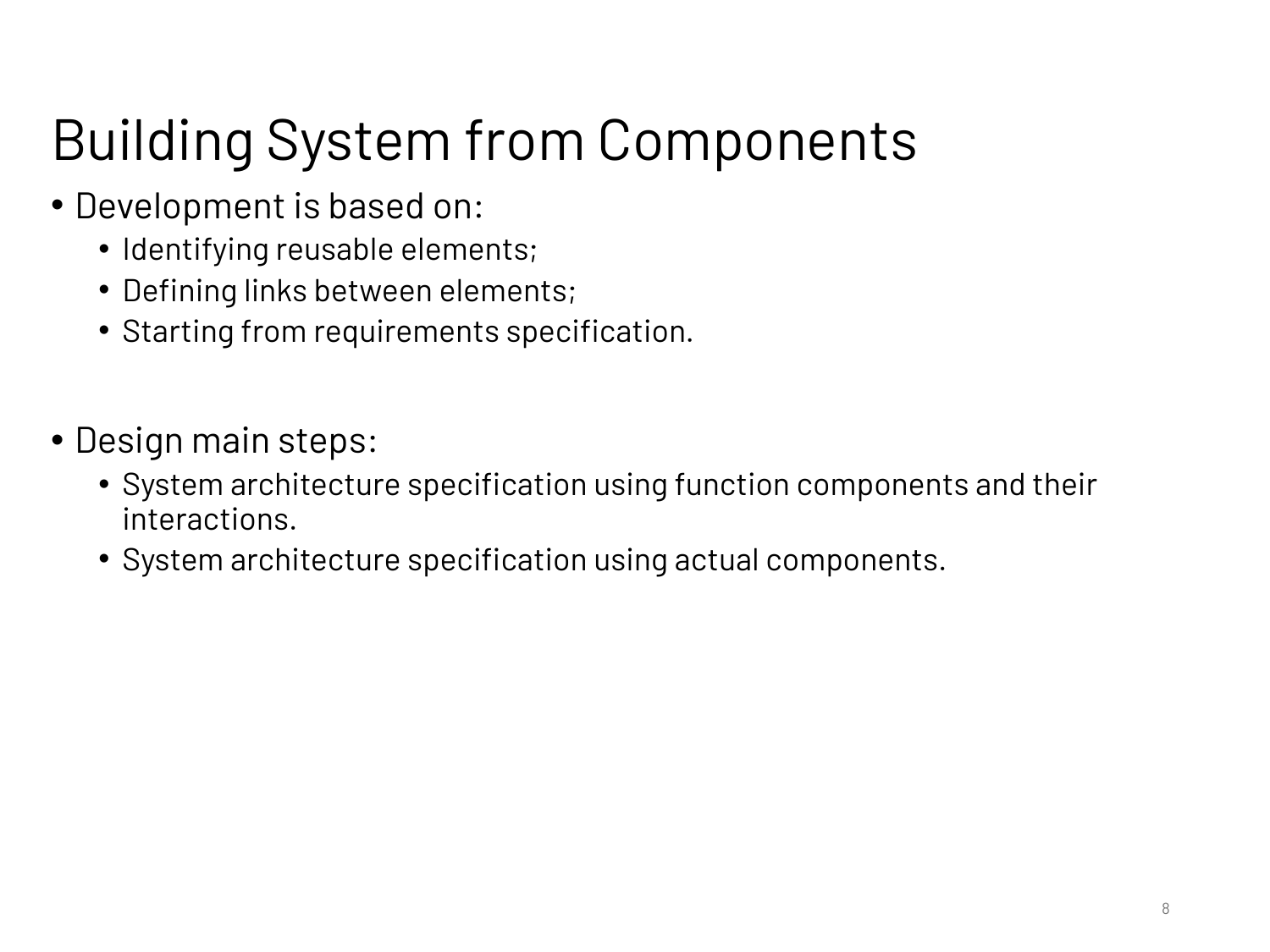

# Building System from Components
Development is based on:
Identifying reusable elements;
Defining links between elements;
Starting from requirements specification.

Design main steps:
System architecture specification using function components and their interactions.
System architecture specification using actual components.
8